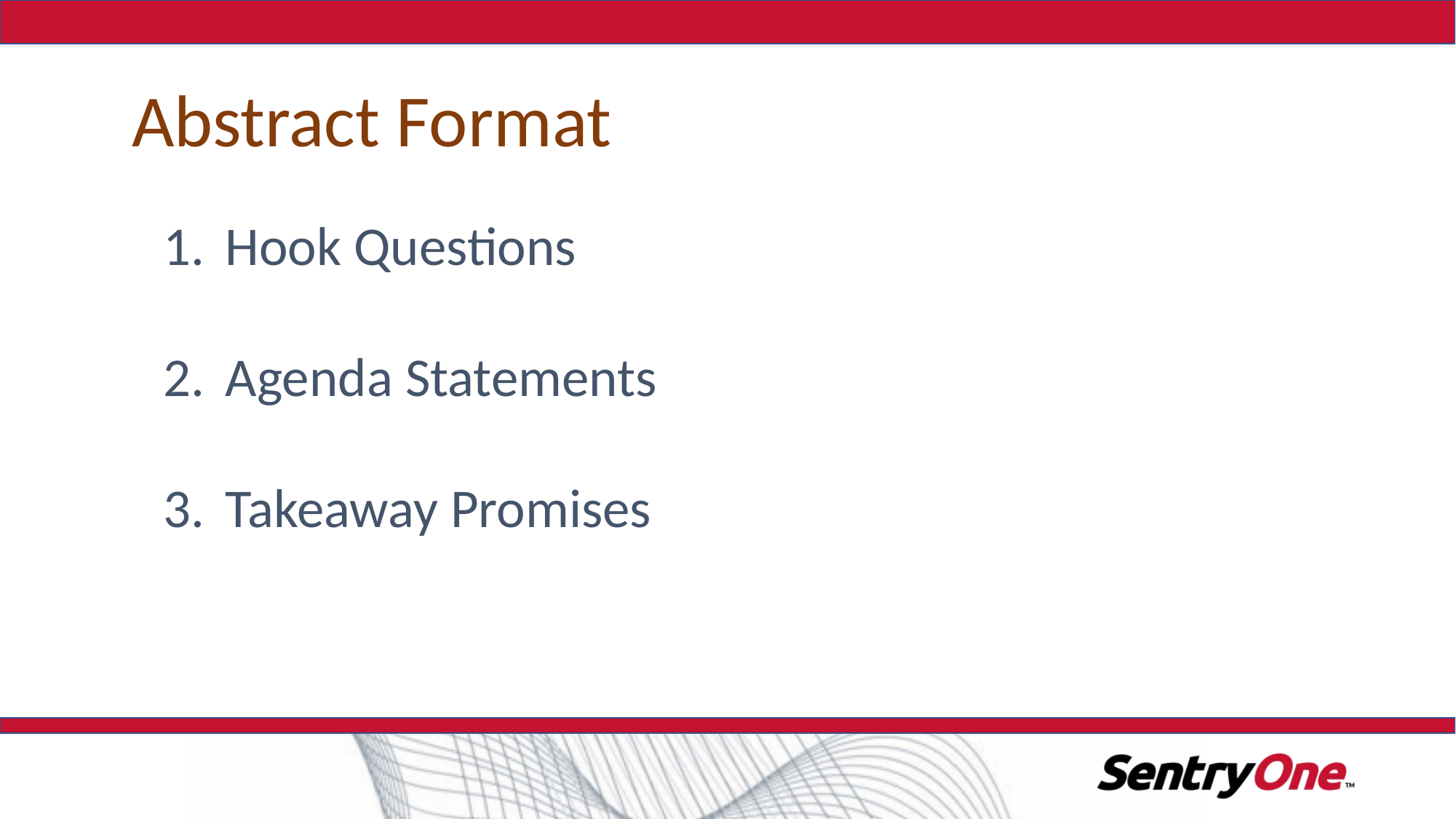

# Abstract Format
Hook Questions

Agenda Statements

Takeaway Promises